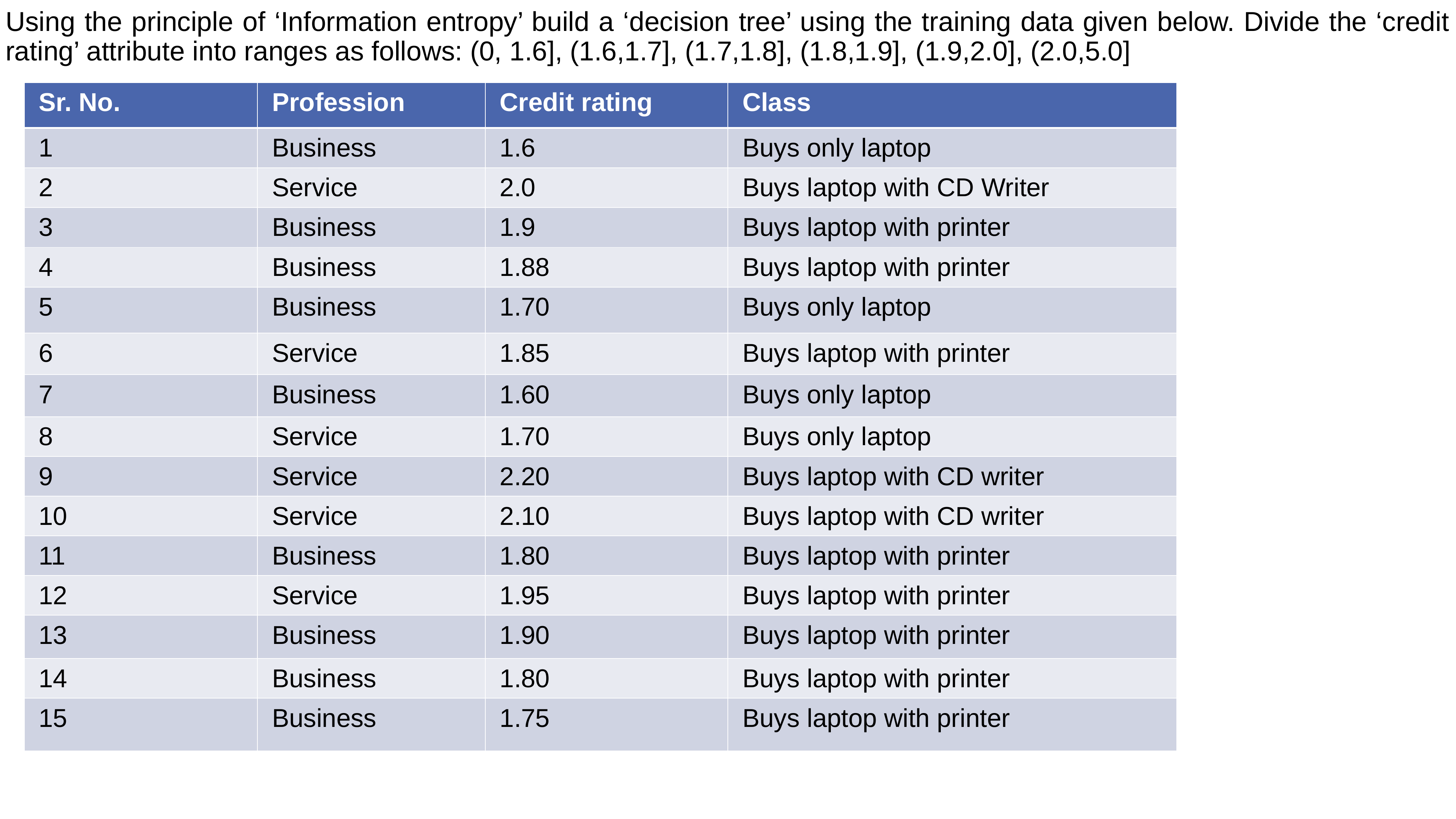

# Using the principle of ‘Information entropy’ build a ‘decision tree’ using the training data given below. Divide the ‘credit rating’ attribute into ranges as follows: (0, 1.6], (1.6,1.7], (1.7,1.8], (1.8,1.9], (1.9,2.0], (2.0,5.0]
| Sr. No. | Profession | Credit rating | Class |
| --- | --- | --- | --- |
| 1 | Business | 1.6 | Buys only laptop |
| 2 | Service | 2.0 | Buys laptop with CD Writer |
| 3 | Business | 1.9 | Buys laptop with printer |
| 4 | Business | 1.88 | Buys laptop with printer |
| 5 | Business | 1.70 | Buys only laptop |
| 6 | Service | 1.85 | Buys laptop with printer |
| 7 | Business | 1.60 | Buys only laptop |
| 8 | Service | 1.70 | Buys only laptop |
| 9 | Service | 2.20 | Buys laptop with CD writer |
| 10 | Service | 2.10 | Buys laptop with CD writer |
| 11 | Business | 1.80 | Buys laptop with printer |
| 12 | Service | 1.95 | Buys laptop with printer |
| 13 | Business | 1.90 | Buys laptop with printer |
| 14 | Business | 1.80 | Buys laptop with printer |
| 15 | Business | 1.75 | Buys laptop with printer |